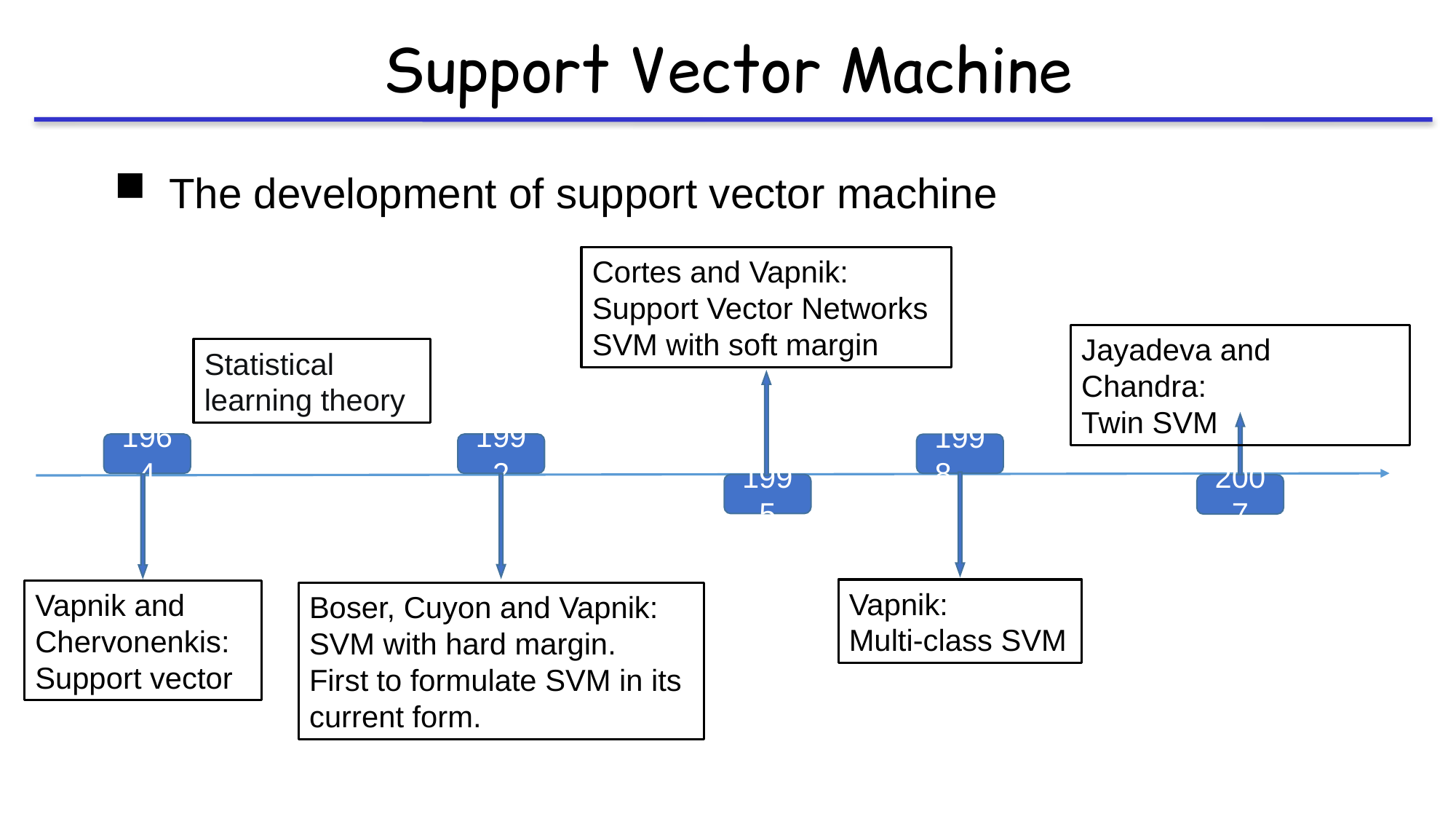

# Support Vector Machine
The development of support vector machine
Cortes and Vapnik:
Support Vector Networks
SVM with soft margin
Jayadeva and Chandra:
Twin SVM
Statistical learning theory

1964
1992
1998

1995
2007
Vapnik:
Multi-class SVM
Vapnik and Chervonenkis:
Support vector
Boser, Cuyon and Vapnik:
SVM with hard margin.
First to formulate SVM in its current form.